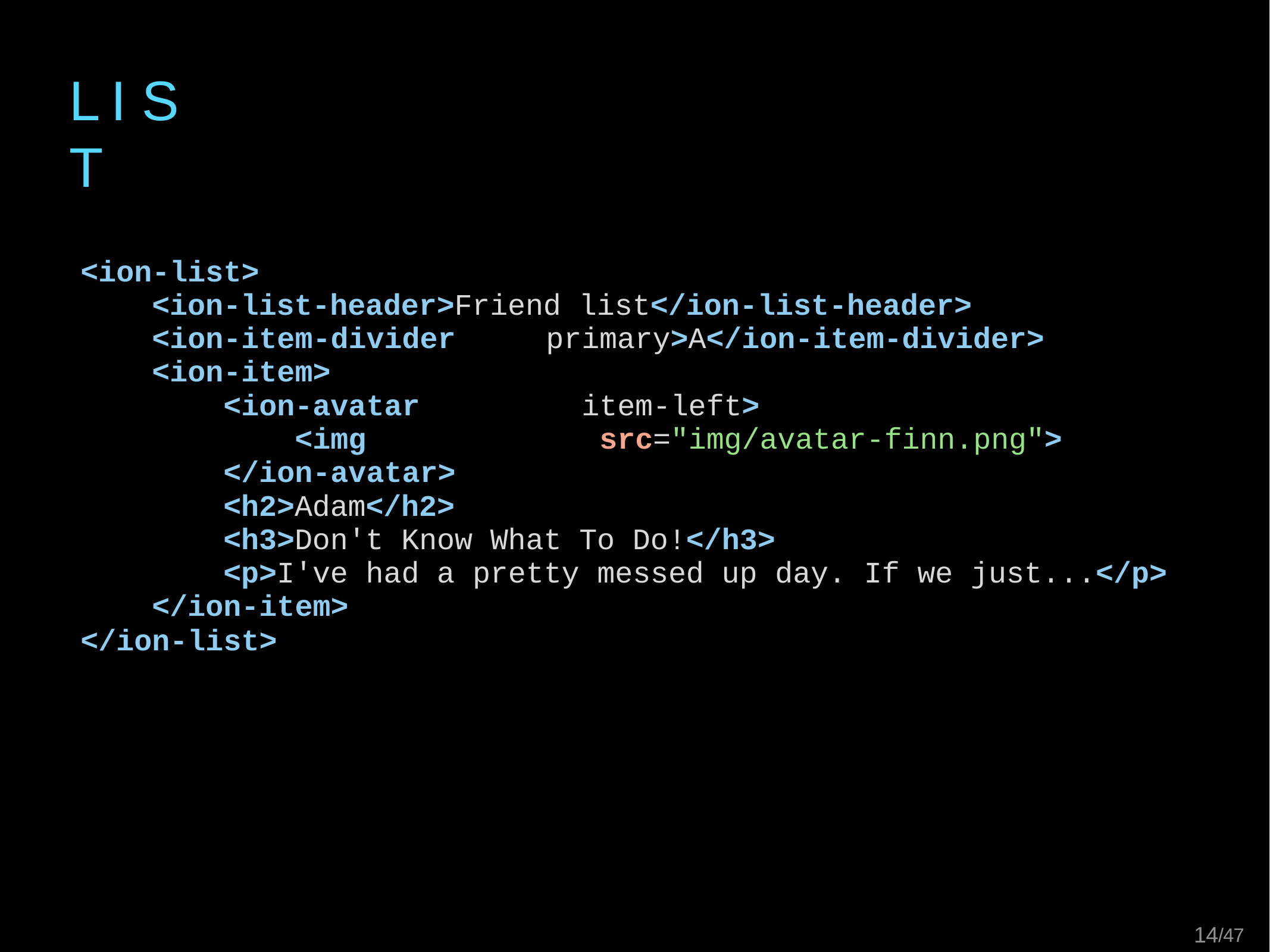

# L I S T
<ion-list>
<ion-list-header>Friend list</ion-list-header>
<ion-item-divider	primary>A</ion-item-divider>
<ion-item>
<ion-avatar	item-left>
<img	src="img/avatar-finn.png">
</ion-avatar>
<h2>Adam</h2>
<h3>Don't Know What To Do!</h3>
<p>I've had a pretty messed up day. If we just...</p>
</ion-item>
</ion-list>
14/47